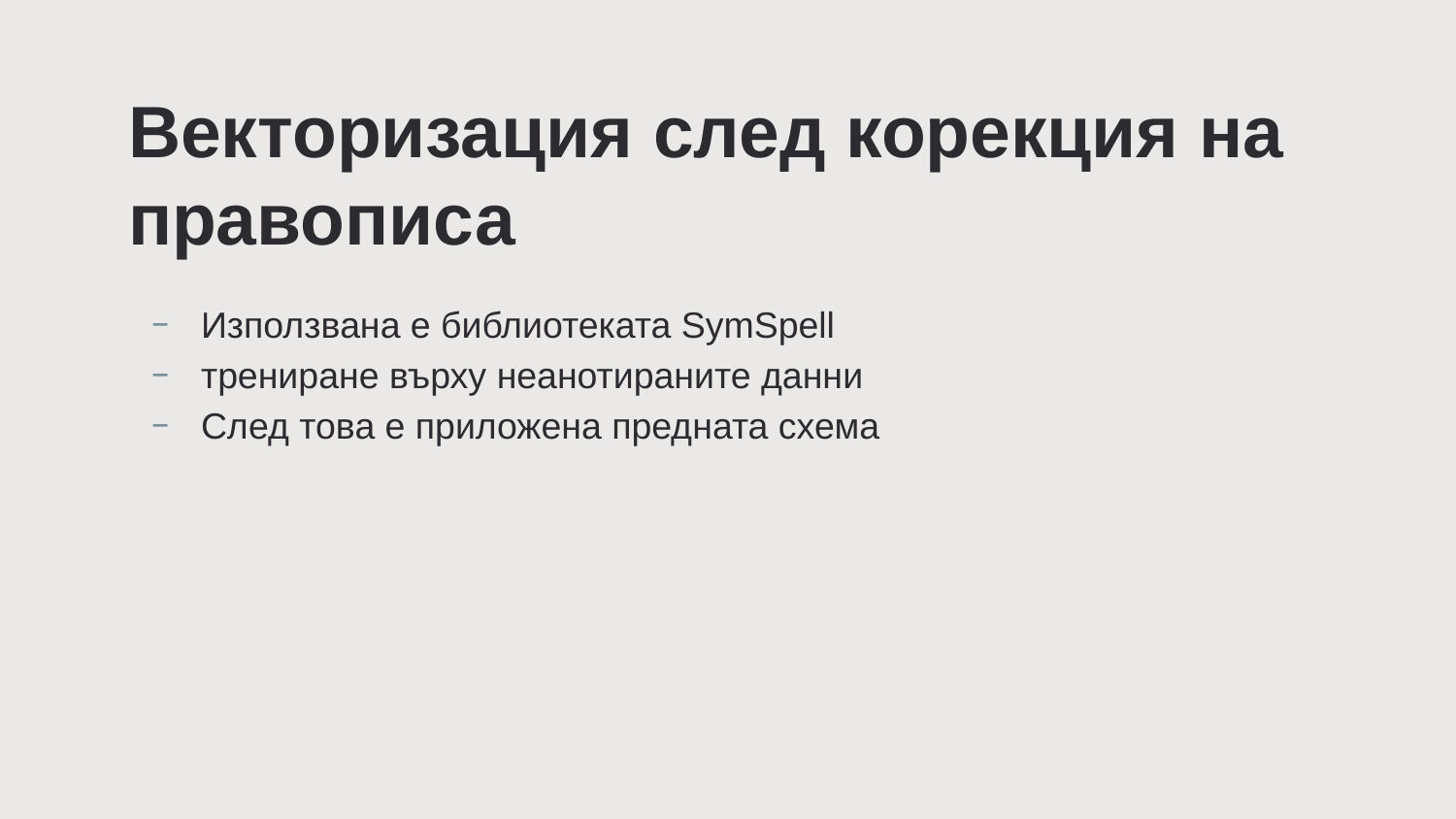

# Векторизация след корекция на правописа
Използвана е библиотеката SymSpell
трениране върху неанотираните данни
След това е приложена предната схема